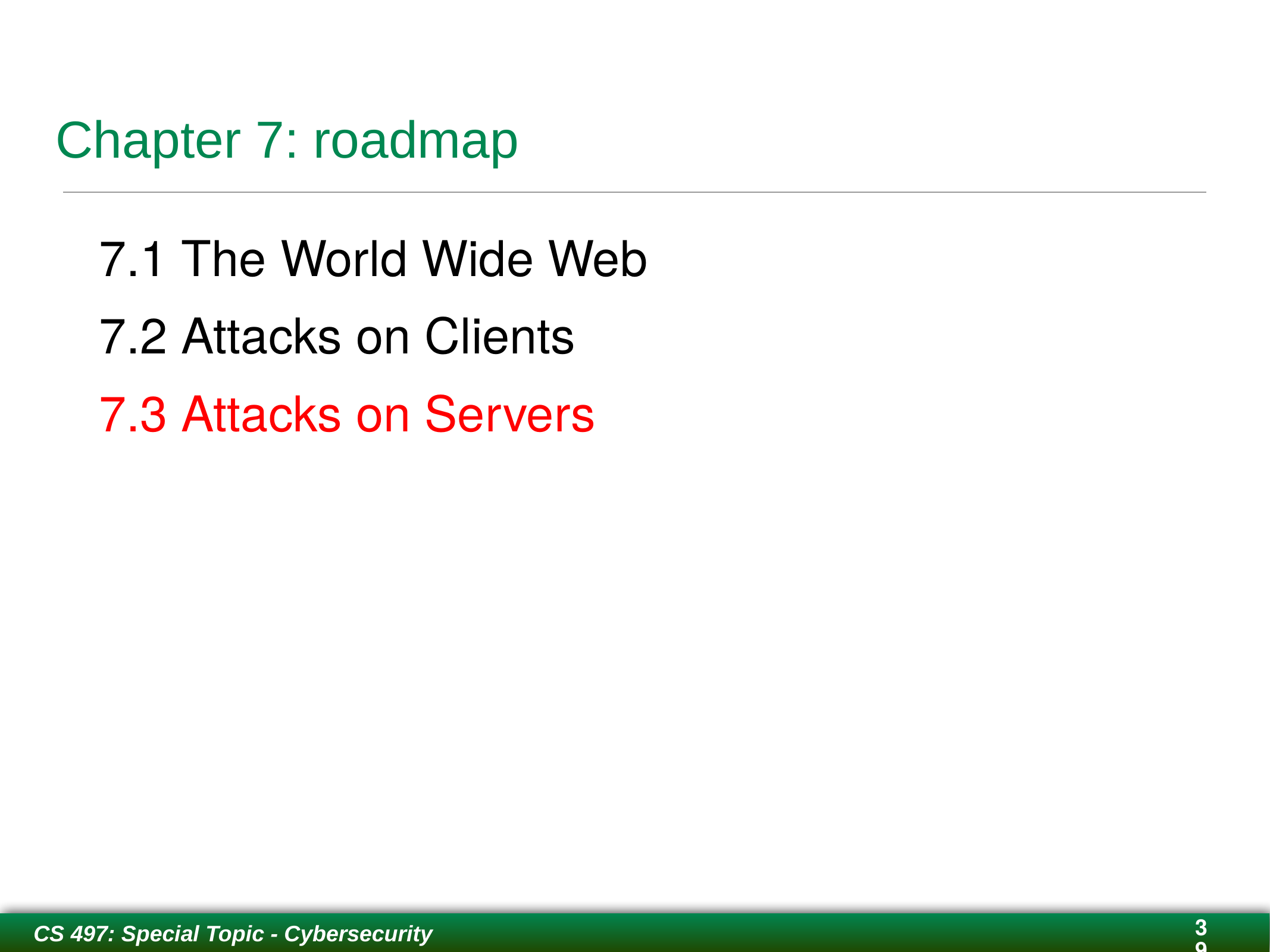

# Chapter 7: roadmap
7.1 The World Wide Web
7.2 Attacks on Clients
7.3 Attacks on Servers

39